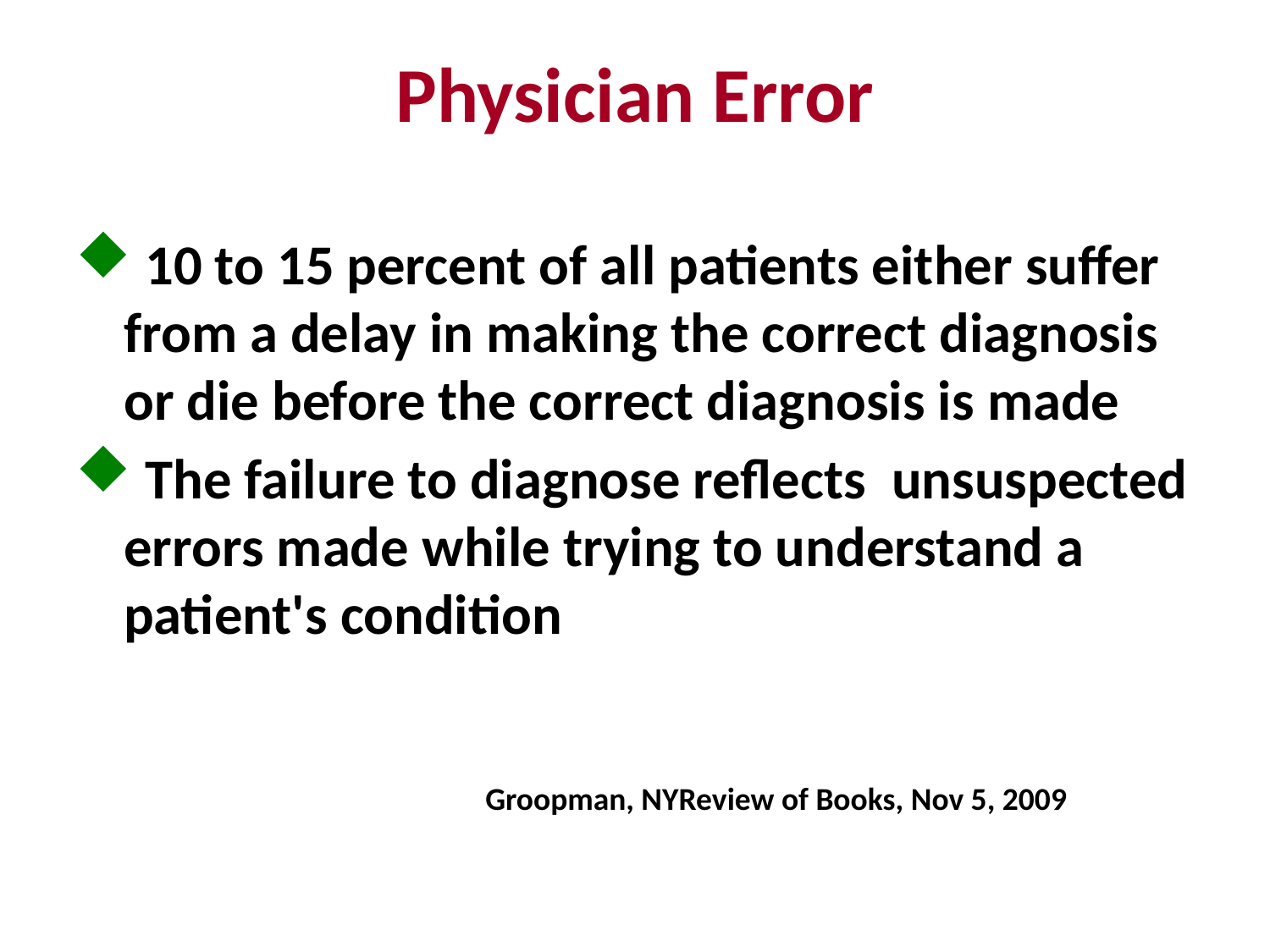

Physician Error
 10 to 15 percent of all patients either suffer from a delay in making the correct diagnosis or die before the correct diagnosis is made
 The failure to diagnose reflects  unsuspected errors made while trying to understand a patient's condition
 Groopman, NYReview of Books, Nov 5, 2009